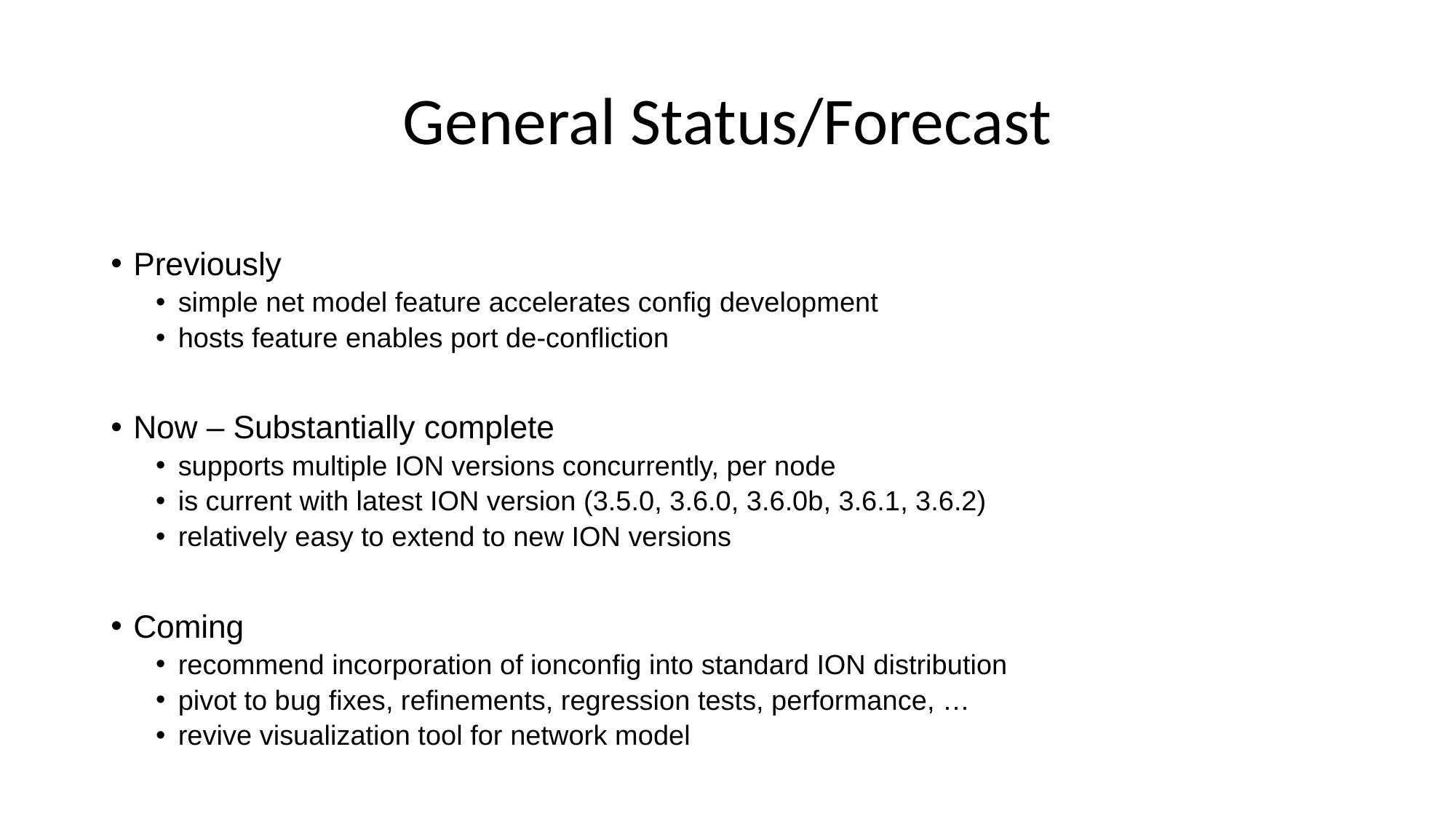

# General Status/Forecast
Previously
simple net model feature accelerates config development
hosts feature enables port de-confliction

Now – Substantially complete
supports multiple ION versions concurrently, per node
is current with latest ION version (3.5.0, 3.6.0, 3.6.0b, 3.6.1, 3.6.2)
relatively easy to extend to new ION versions

Coming
recommend incorporation of ionconfig into standard ION distribution
pivot to bug fixes, refinements, regression tests, performance, …
revive visualization tool for network model